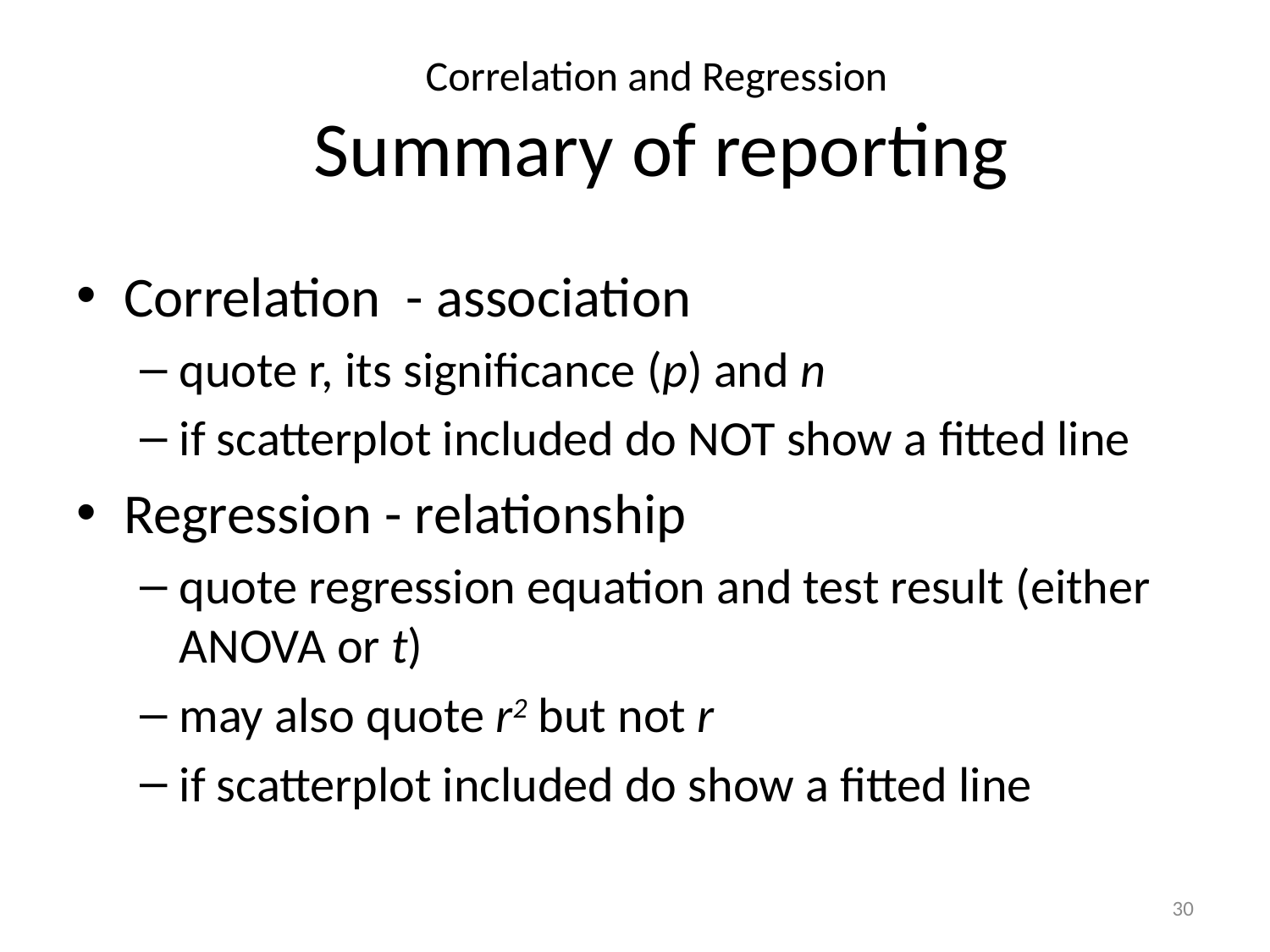

Correlation and Regression
Summary of reporting
Correlation  - association
quote r, its significance (p) and n
if scatterplot included do NOT show a fitted line
Regression - relationship
quote regression equation and test result (either ANOVA or t)
may also quote r2 but not r
if scatterplot included do show a fitted line
30